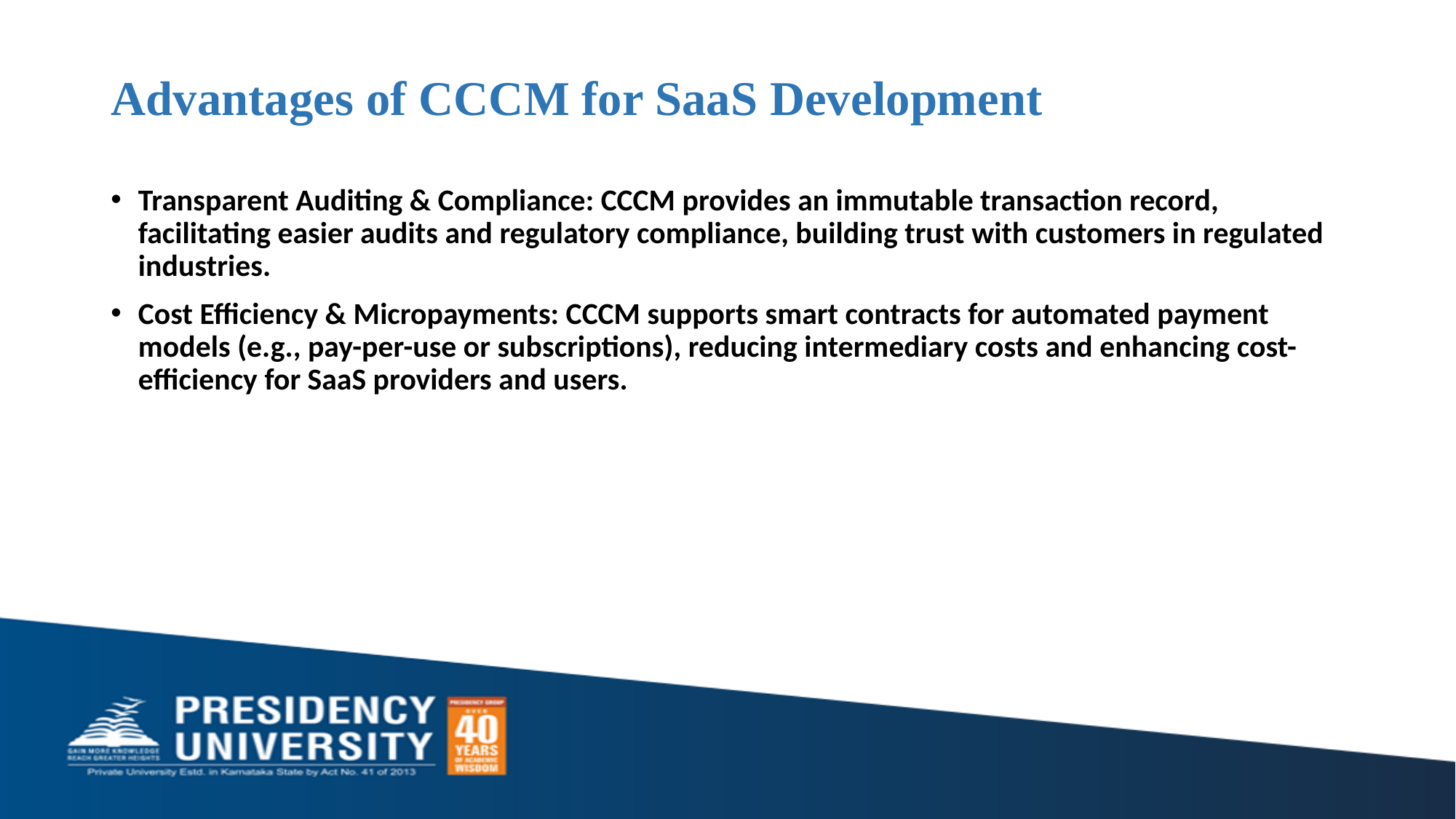

# Advantages of CCCM for SaaS Development
Transparent Auditing & Compliance: CCCM provides an immutable transaction record, facilitating easier audits and regulatory compliance, building trust with customers in regulated industries.
Cost Efficiency & Micropayments: CCCM supports smart contracts for automated payment models (e.g., pay-per-use or subscriptions), reducing intermediary costs and enhancing cost-efficiency for SaaS providers and users.

18